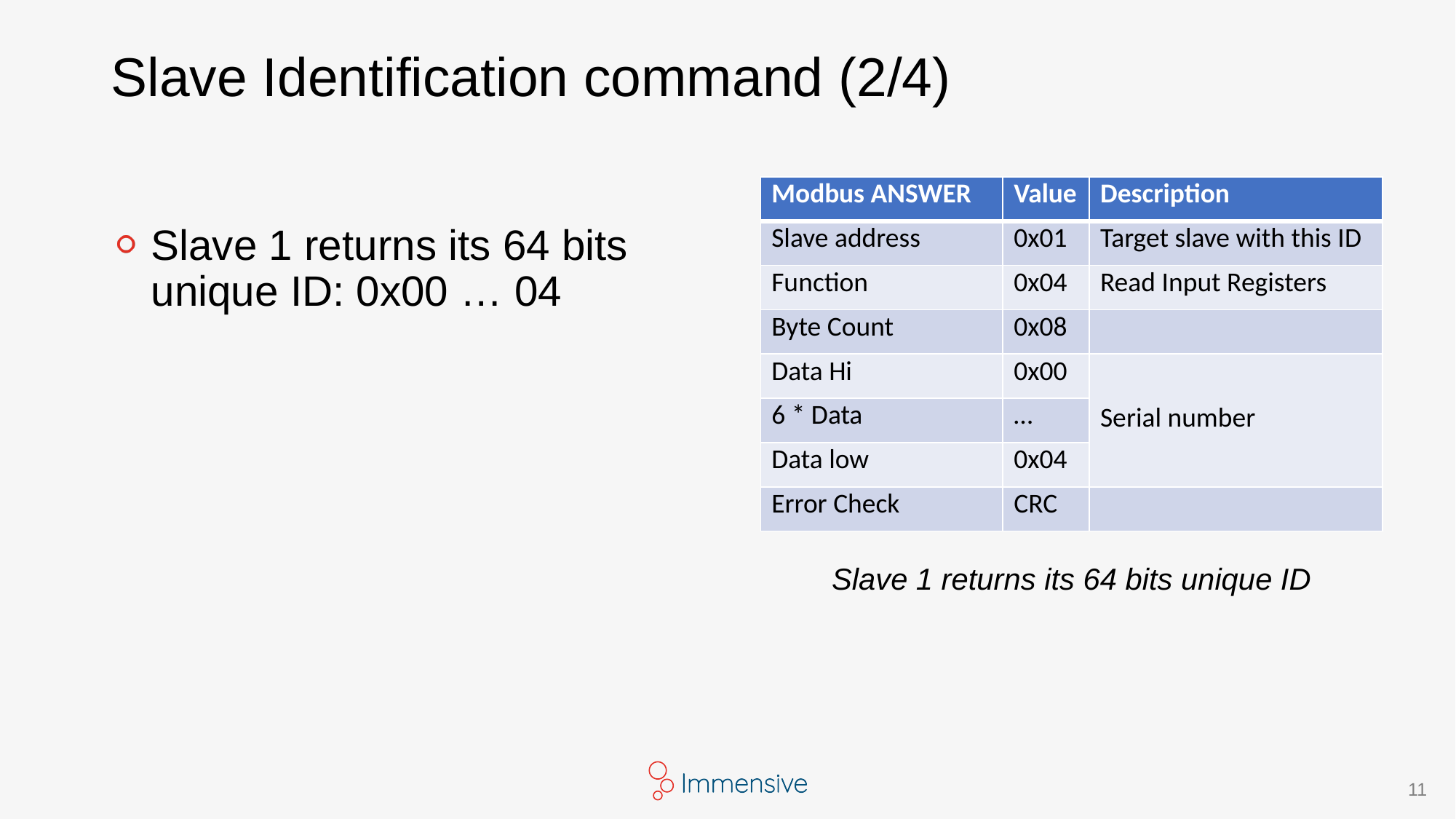

# Slave Identification command (2/4)
| Modbus ANSWER | Value | Description |
| --- | --- | --- |
| Slave address | 0x01 | Target slave with this ID |
| Function | 0x04 | Read Input Registers |
| Byte Count | 0x08 |  |
| Data Hi | 0x00 | Serial number |
| 6 \* Data | … |  |
| Data low | 0x04 |  |
| Error Check | CRC |  |
Slave 1 returns its 64 bits unique ID: 0x00 … 04
Slave 1 returns its 64 bits unique ID
11